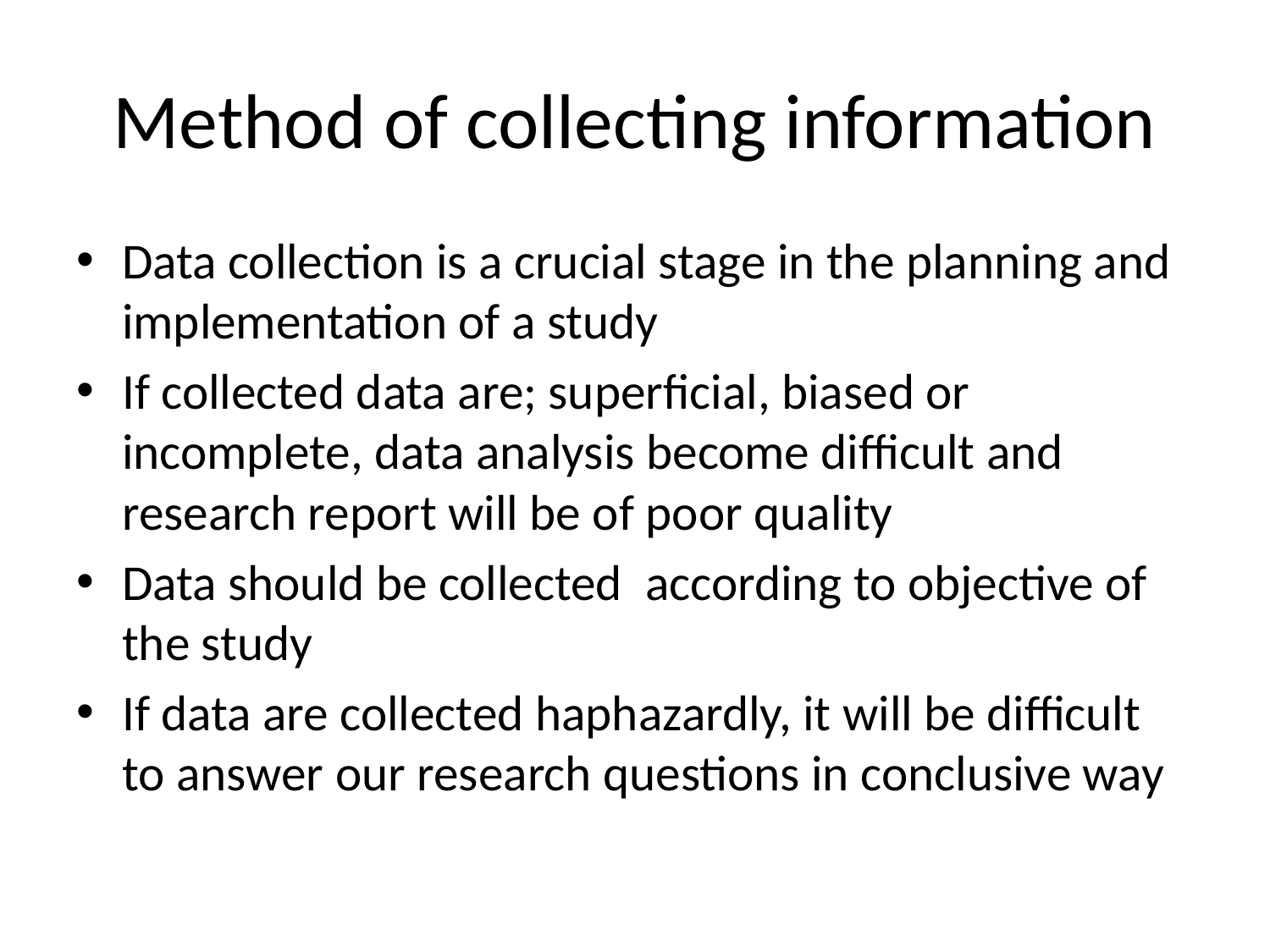

# Method of collecting information
Data collection is a crucial stage in the planning and implementation of a study
If collected data are; superficial, biased or incomplete, data analysis become difficult and research report will be of poor quality
Data should be collected  according to objective of the study
If data are collected haphazardly, it will be difficult to answer our research questions in conclusive way